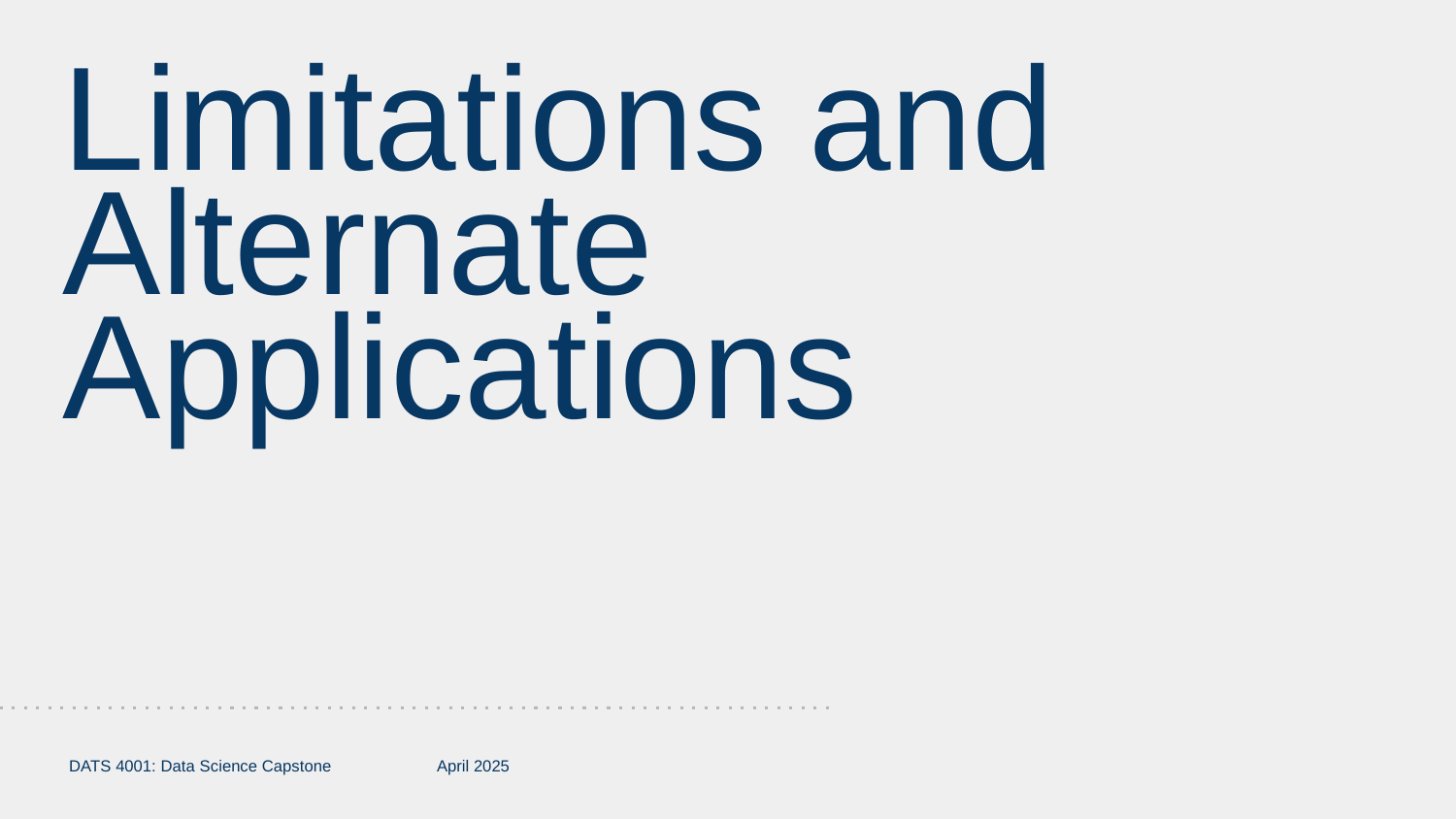

# Limitations and Alternate Applications

DATS 4001: Data Science Capstone

April 2025